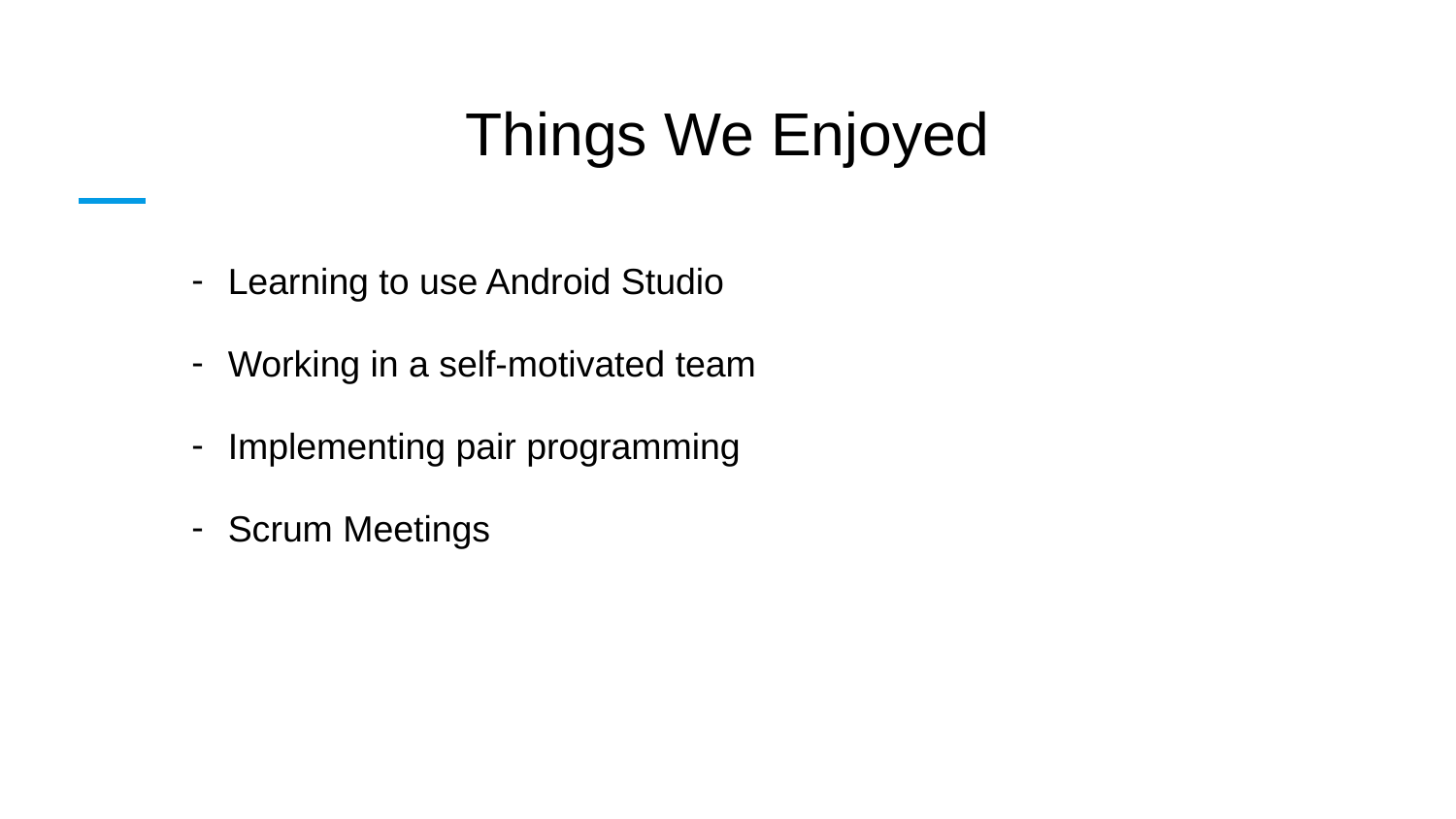

# Things We Enjoyed
Learning to use Android Studio
Working in a self-motivated team
Implementing pair programming
Scrum Meetings